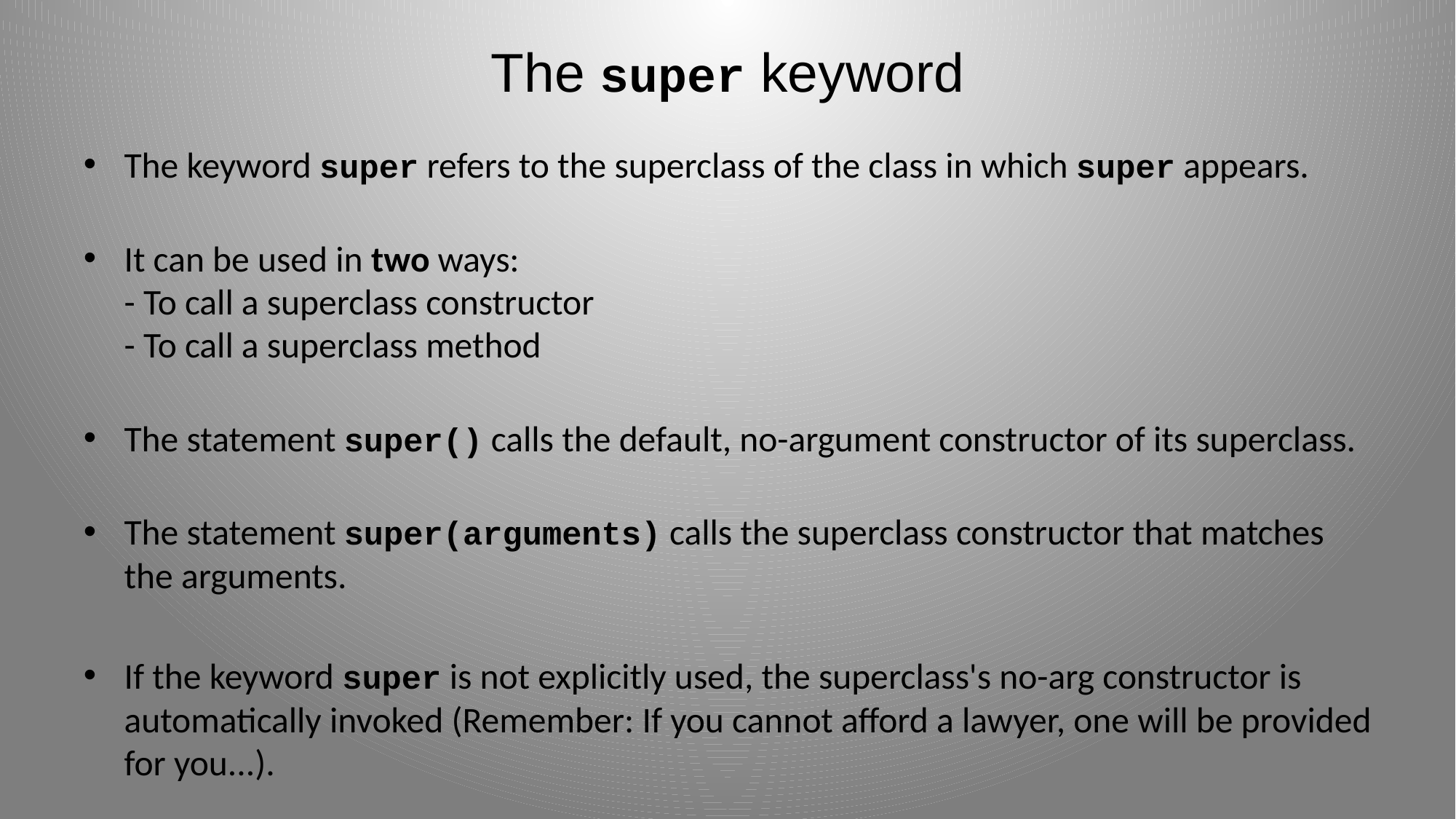

# The super keyword
The keyword super refers to the superclass of the class in which super appears.
It can be used in two ways:
- To call a superclass constructor
- To call a superclass method
The statement super() calls the default, no-argument constructor of its superclass.
The statement super(arguments) calls the superclass constructor that matches the arguments.

If the keyword super is not explicitly used, the superclass's no-arg constructor is automatically invoked (Remember: If you cannot afford a lawyer, one will be provided for you...).